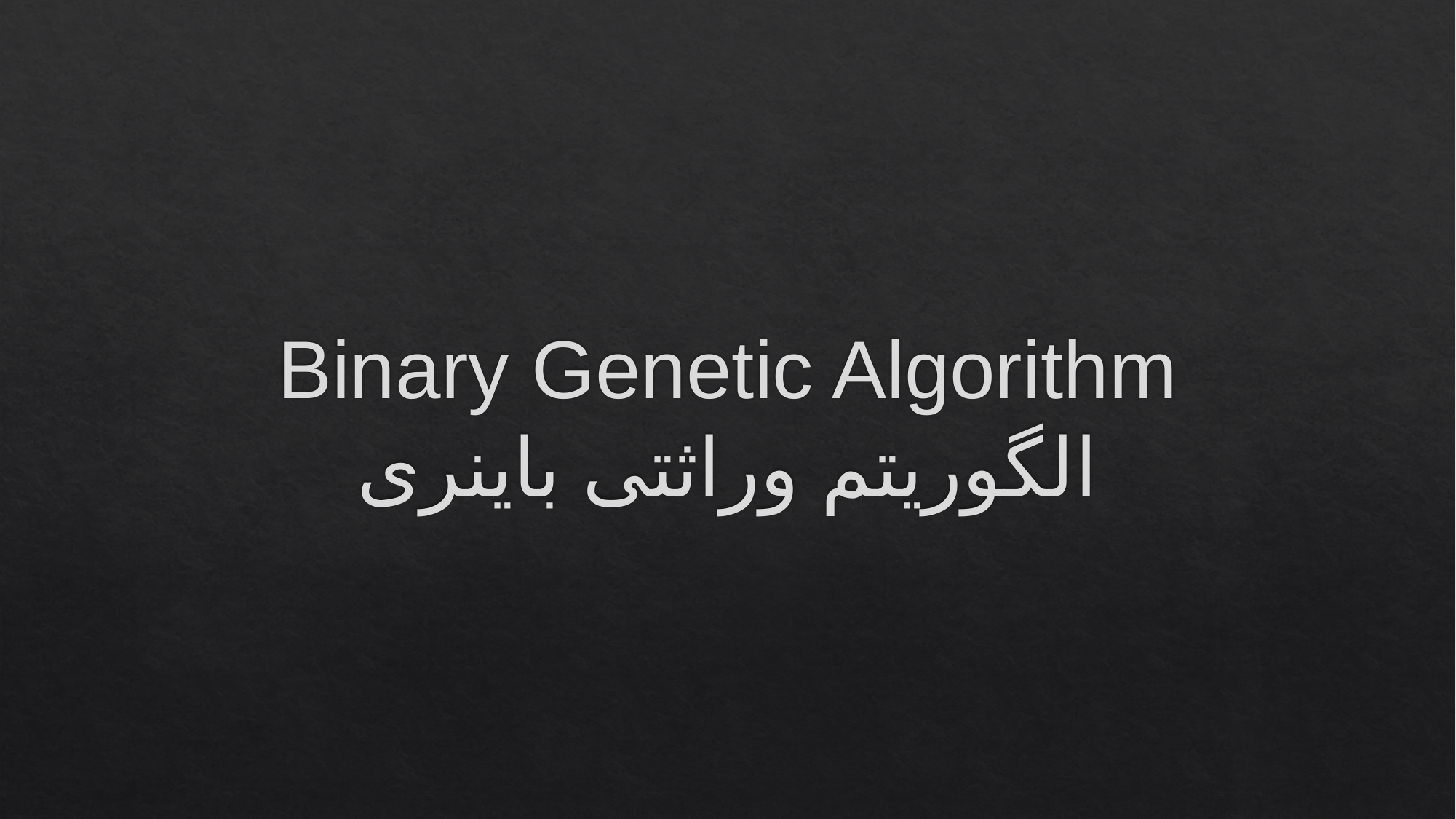

# Binary Genetic Algorithm الگوریتم وراثتی باینری